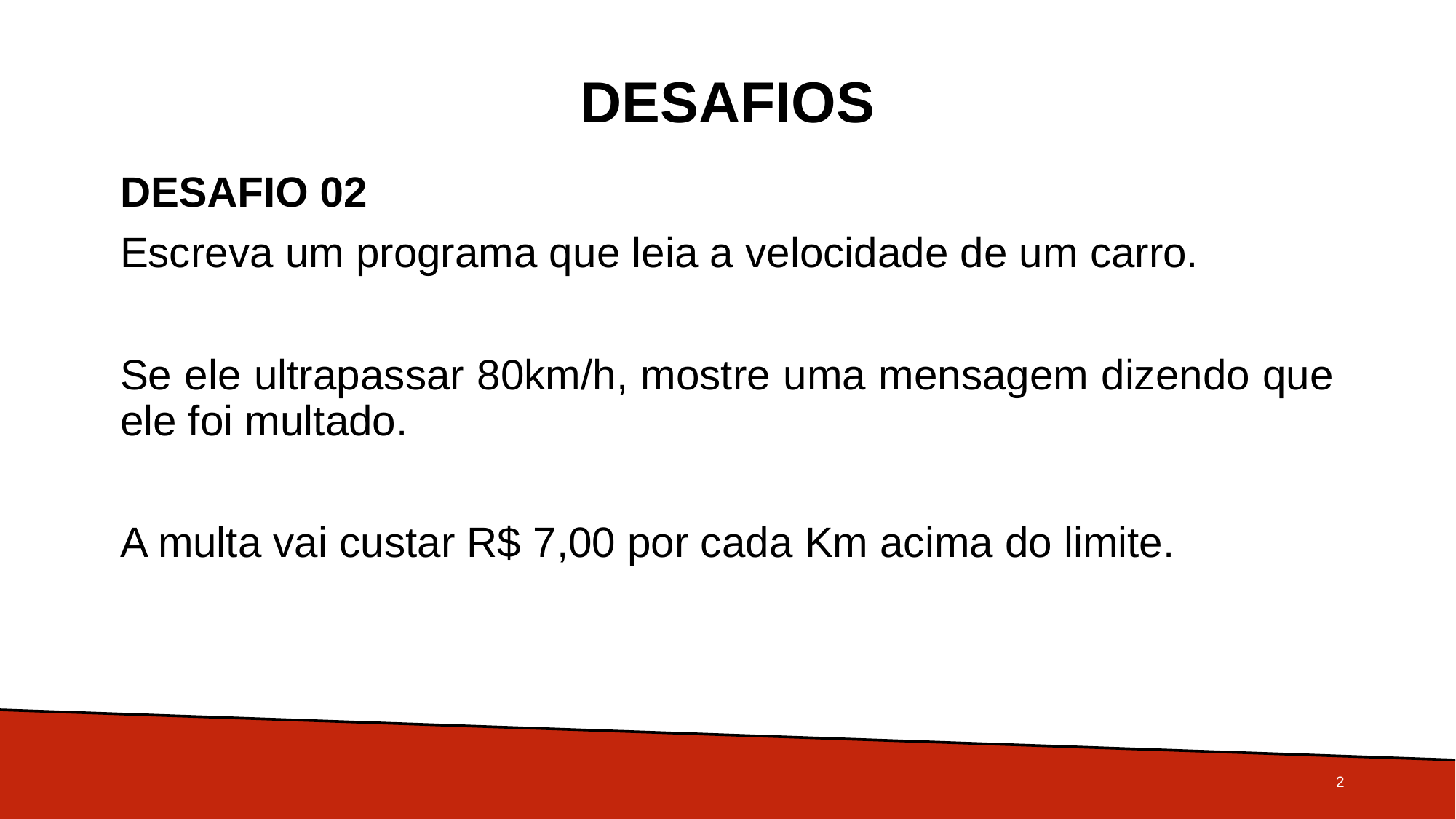

# Desafios
DESAFIO 02
Escreva um programa que leia a velocidade de um carro.

Se ele ultrapassar 80km/h, mostre uma mensagem dizendo que ele foi multado.

A multa vai custar R$ 7,00 por cada Km acima do limite.
2